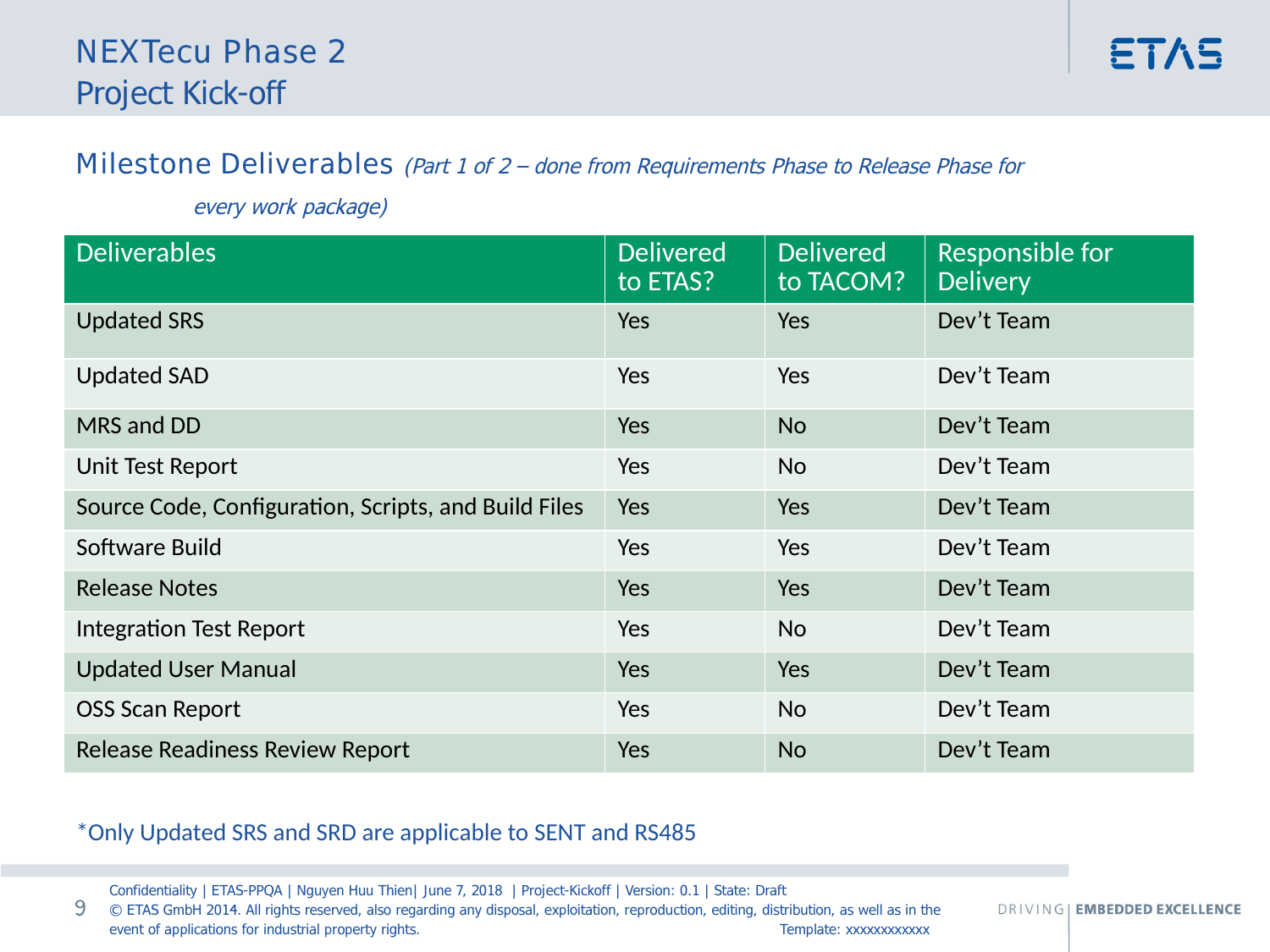

NEXTecu Phase 2
Project Kick-off
Milestone Deliverables (Part 1 of 2 – done from Requirements Phase to Release Phase for                    every work package)

| Deliverables | Delivered to ETAS? | Delivered to TACOM? | Responsible for Delivery |
| --- | --- | --- | --- |
| Updated SRS | Yes | Yes | Dev’t Team |
| Updated SAD | Yes | Yes | Dev’t Team |
| MRS and DD | Yes | No | Dev’t Team |
| Unit Test Report | Yes | No | Dev’t Team |
| Source Code, Configuration, Scripts, and Build Files | Yes | Yes | Dev’t Team |
| Software Build | Yes | Yes | Dev’t Team |
| Release Notes | Yes | Yes | Dev’t Team |
| Integration Test Report | Yes | No | Dev’t Team |
| Updated User Manual | Yes | Yes | Dev’t Team |
| OSS Scan Report | Yes | No | Dev’t Team |
| Release Readiness Review Report | Yes | No | Dev’t Team |
*Only Updated SRS and SRD are applicable to SENT and RS485